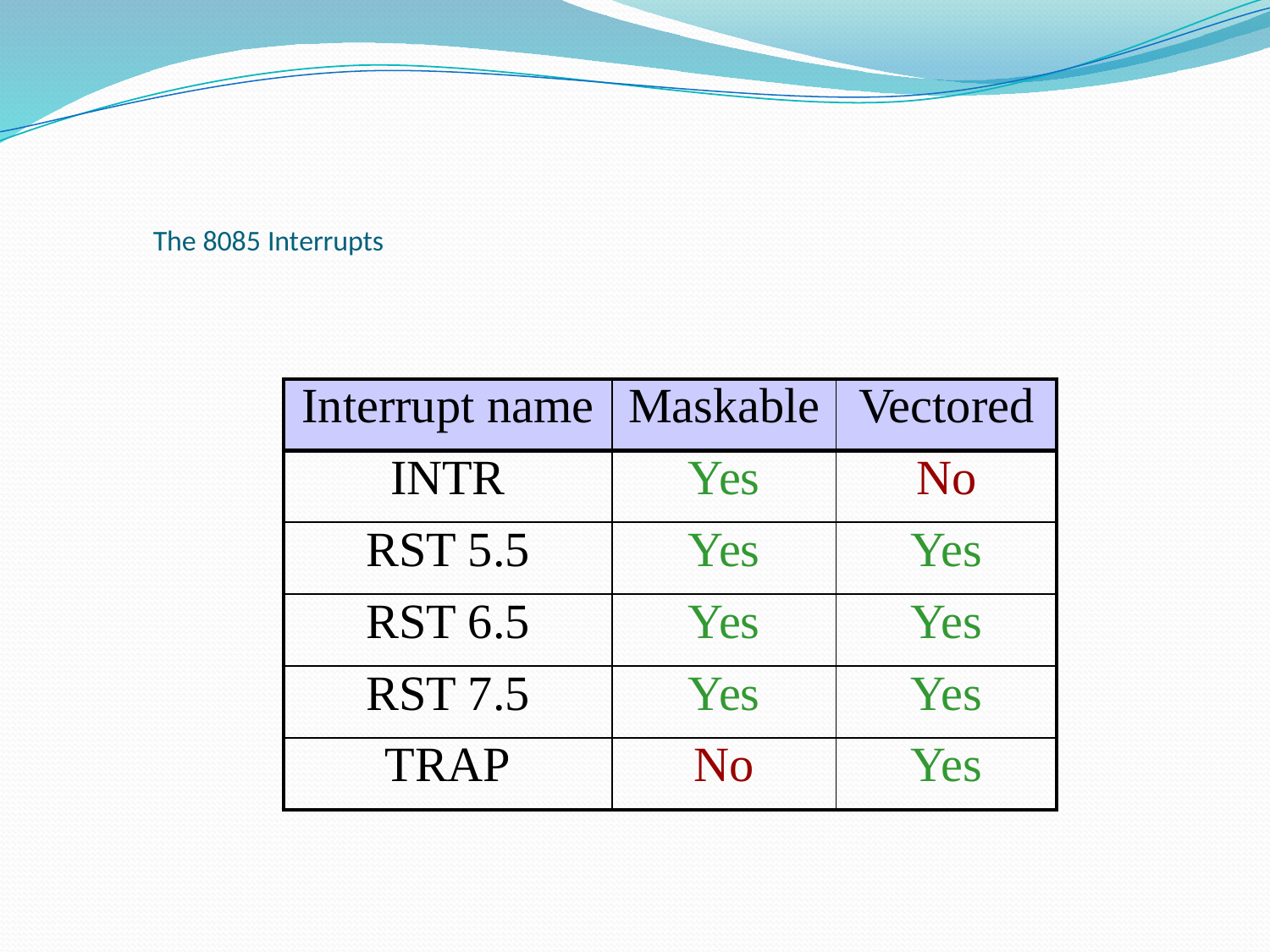

# The 8085 Interrupts
| Interrupt name | Maskable | Vectored |
| --- | --- | --- |
| INTR | Yes | No |
| RST 5.5 | Yes | Yes |
| RST 6.5 | Yes | Yes |
| RST 7.5 | Yes | Yes |
| TRAP | No | Yes |